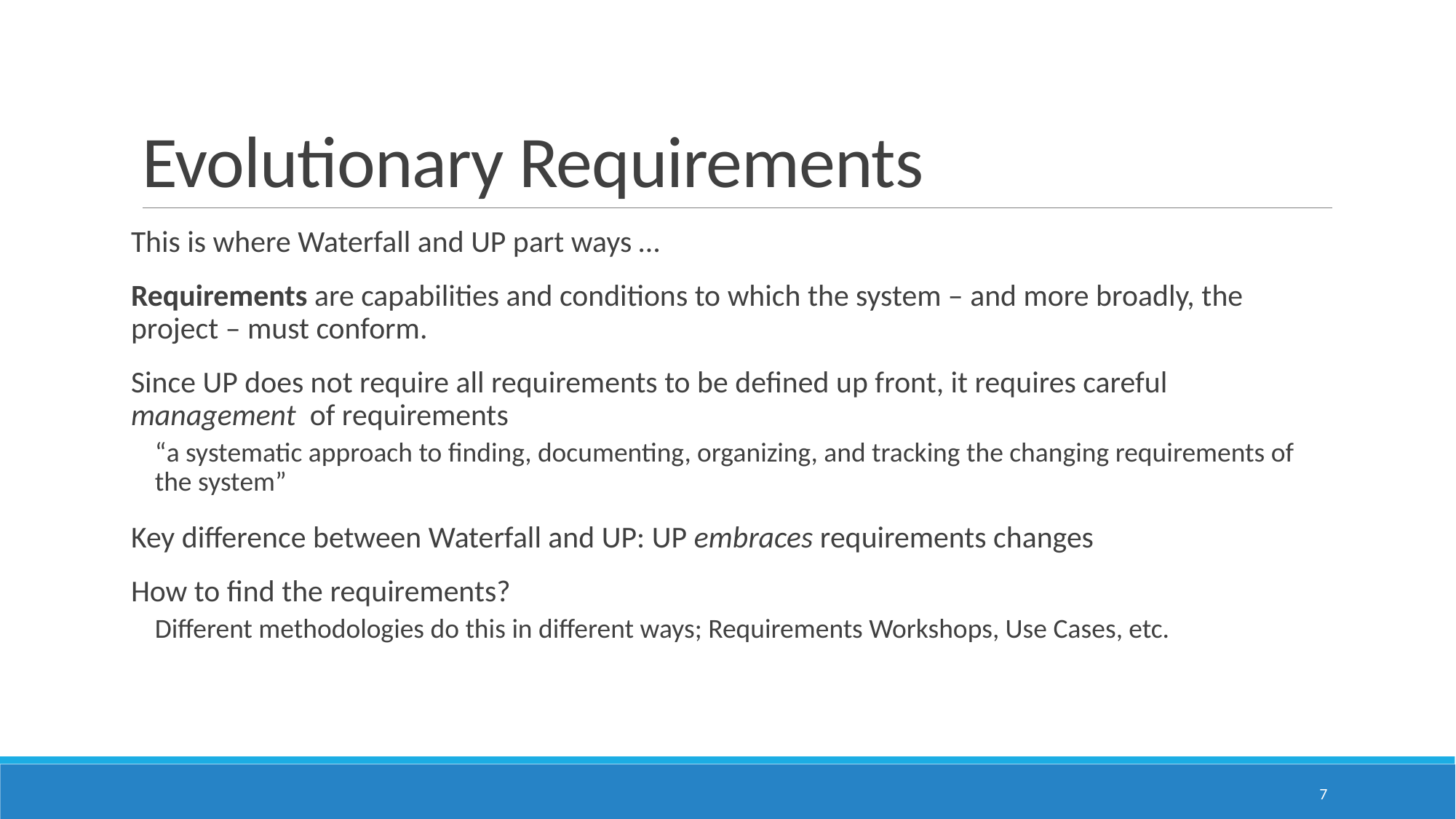

# Evolutionary Requirements
This is where Waterfall and UP part ways …
Requirements are capabilities and conditions to which the system – and more broadly, the project – must conform.
Since UP does not require all requirements to be defined up front, it requires careful management  of requirements
“a systematic approach to finding, documenting, organizing, and tracking the changing requirements of the system”
Key difference between Waterfall and UP: UP embraces requirements changes
How to find the requirements?
Different methodologies do this in different ways; Requirements Workshops, Use Cases, etc.
7